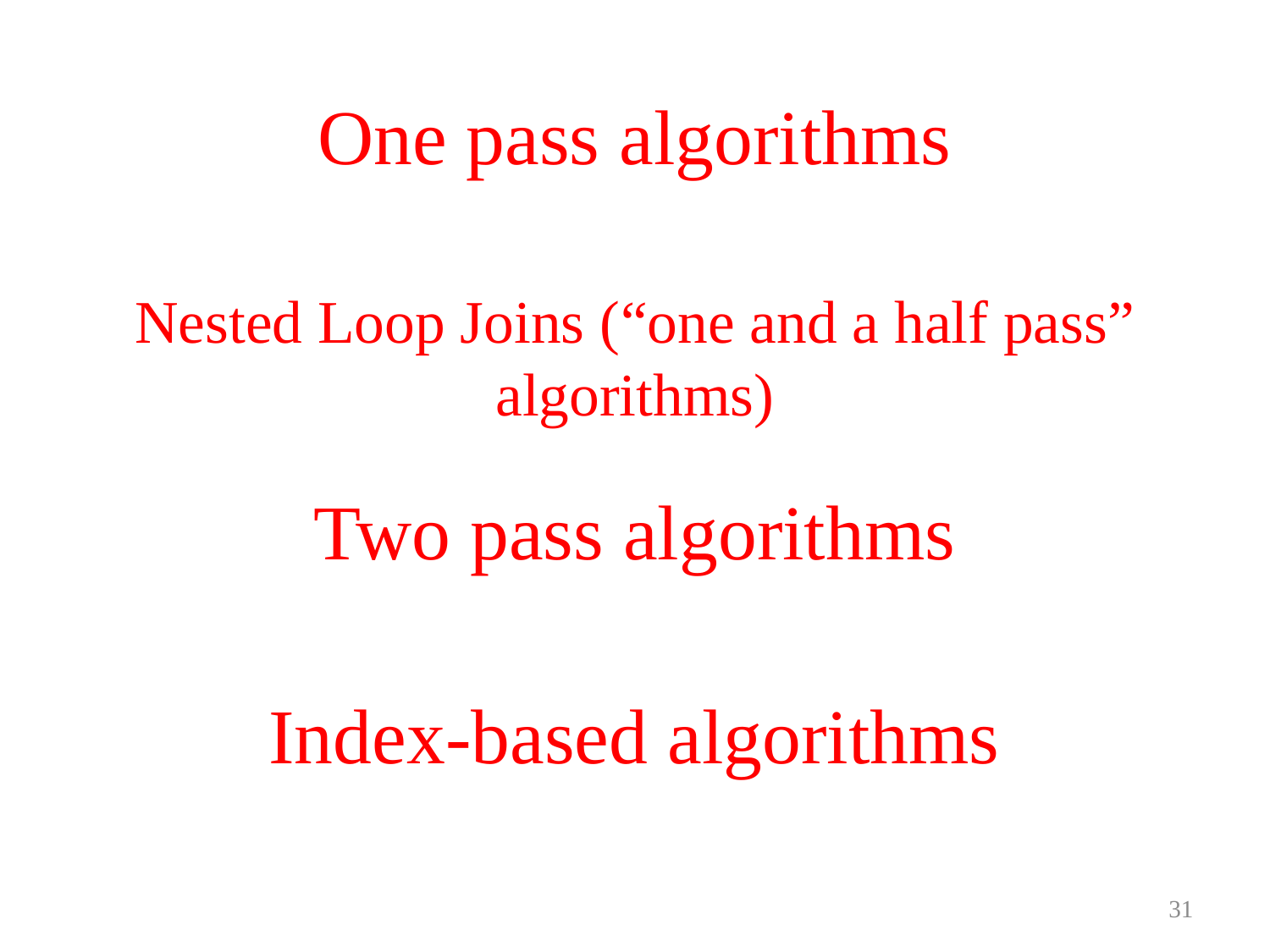

# One pass algorithms
Nested Loop Joins (“one and a half pass” algorithms)
Two pass algorithms
Index-based algorithms
31